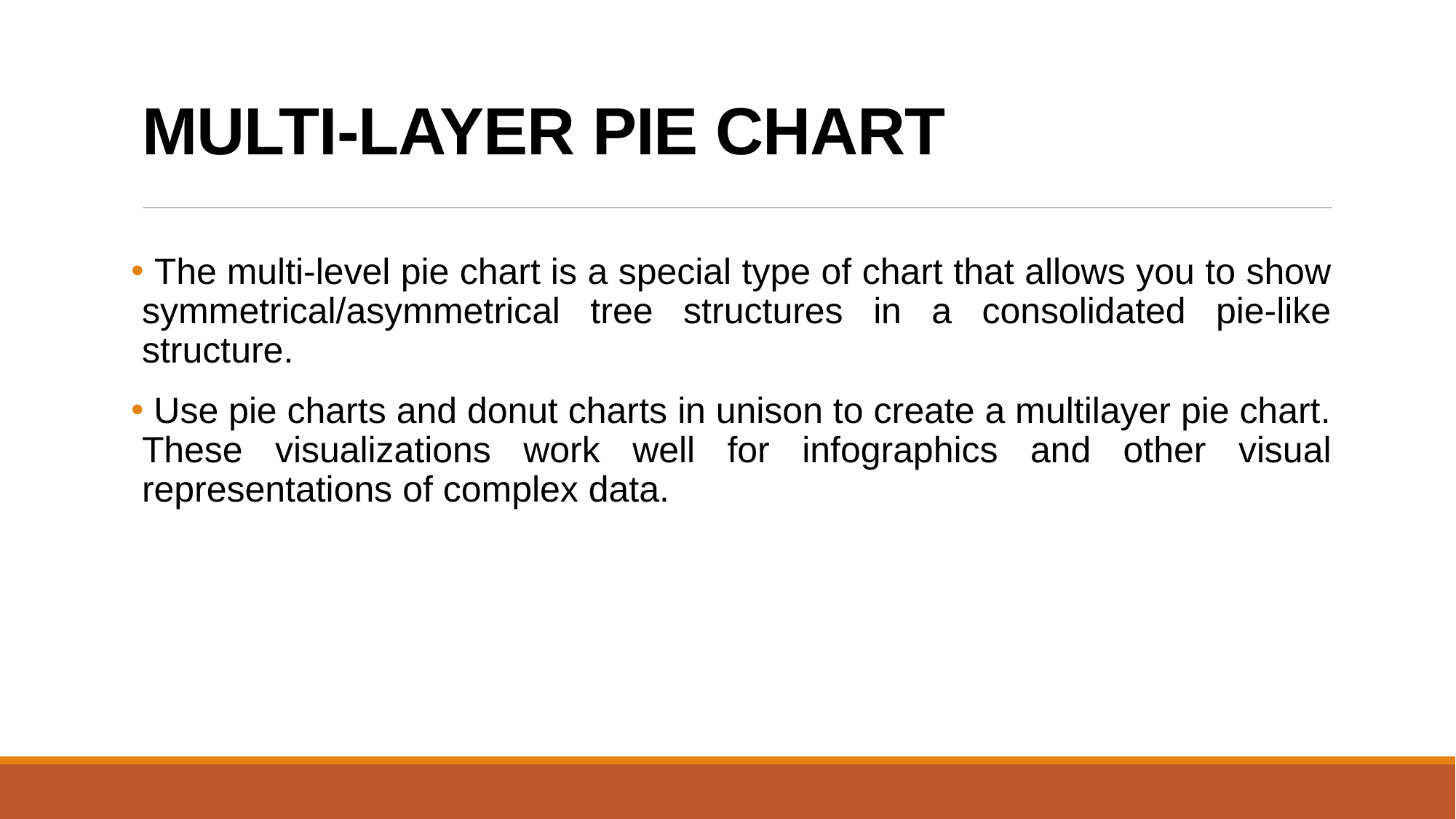

# MULTI-LAYER PIE CHART
 The multi-level pie chart is a special type of chart that allows you to show symmetrical/asymmetrical tree structures in a consolidated pie-like structure.
 Use pie charts and donut charts in unison to create a multilayer pie chart. These visualizations work well for infographics and other visual representations of complex data.